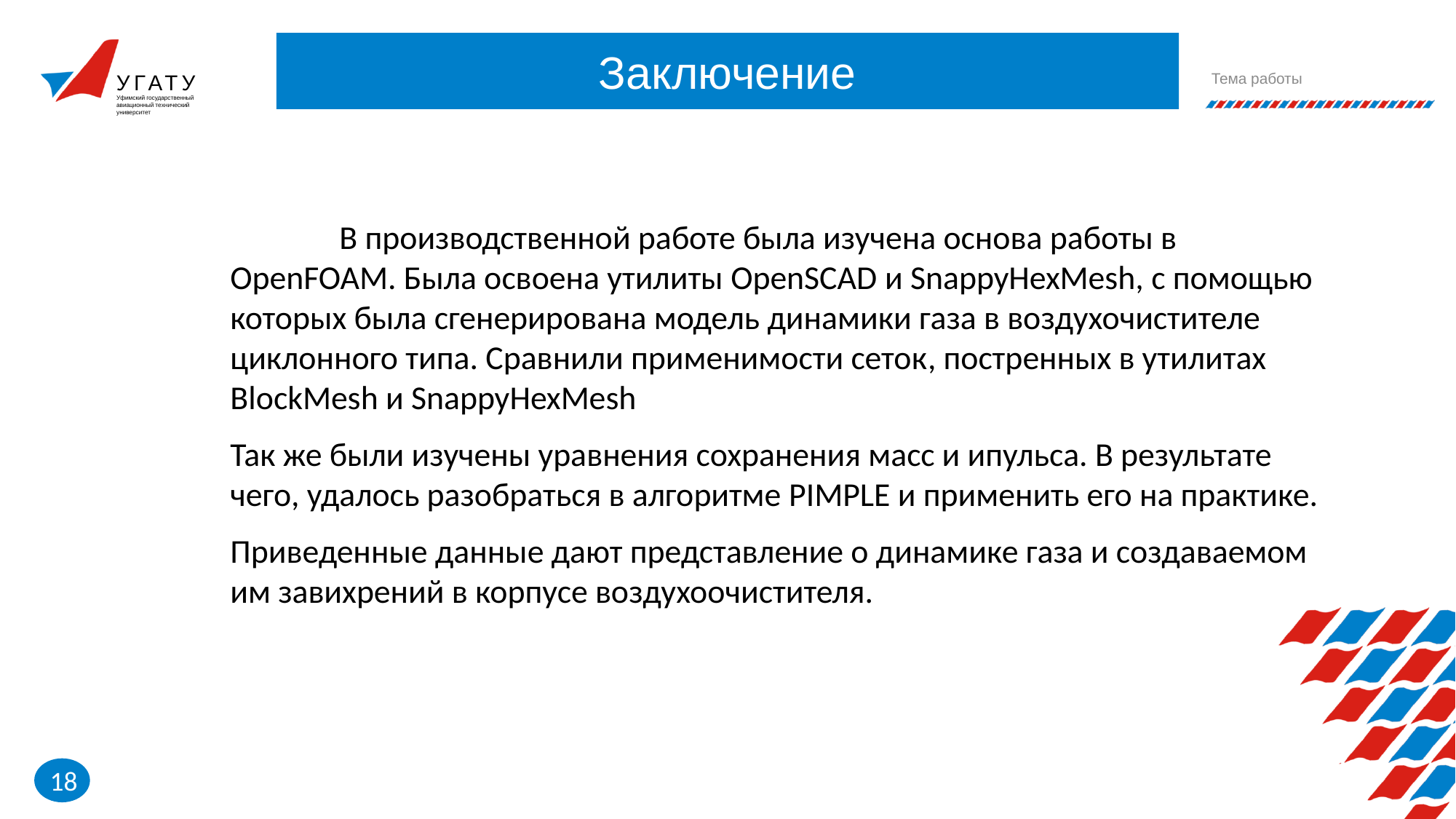

Тема работы
# Заключение
	В производственной работе была изучена основа работы в OpenFOAM. Была освоена утилиты OpenSCAD и SnappyHexMesh, с помощью которых была сгенерирована модель динамики газа в воздухочистителе циклонного типа. Сравнили применимости сеток, постренных в утилитах BlockMesh и SnappyHexMesh
Так же были изучены уравнения сохранения масс и ипульса. В результате чего, удалось разобраться в алгоритме PIMPLE и применить его на практике.
Приведенные данные дают представление о динамике газа и создаваемом им завихрений в корпусе воздухоочистителя.
18